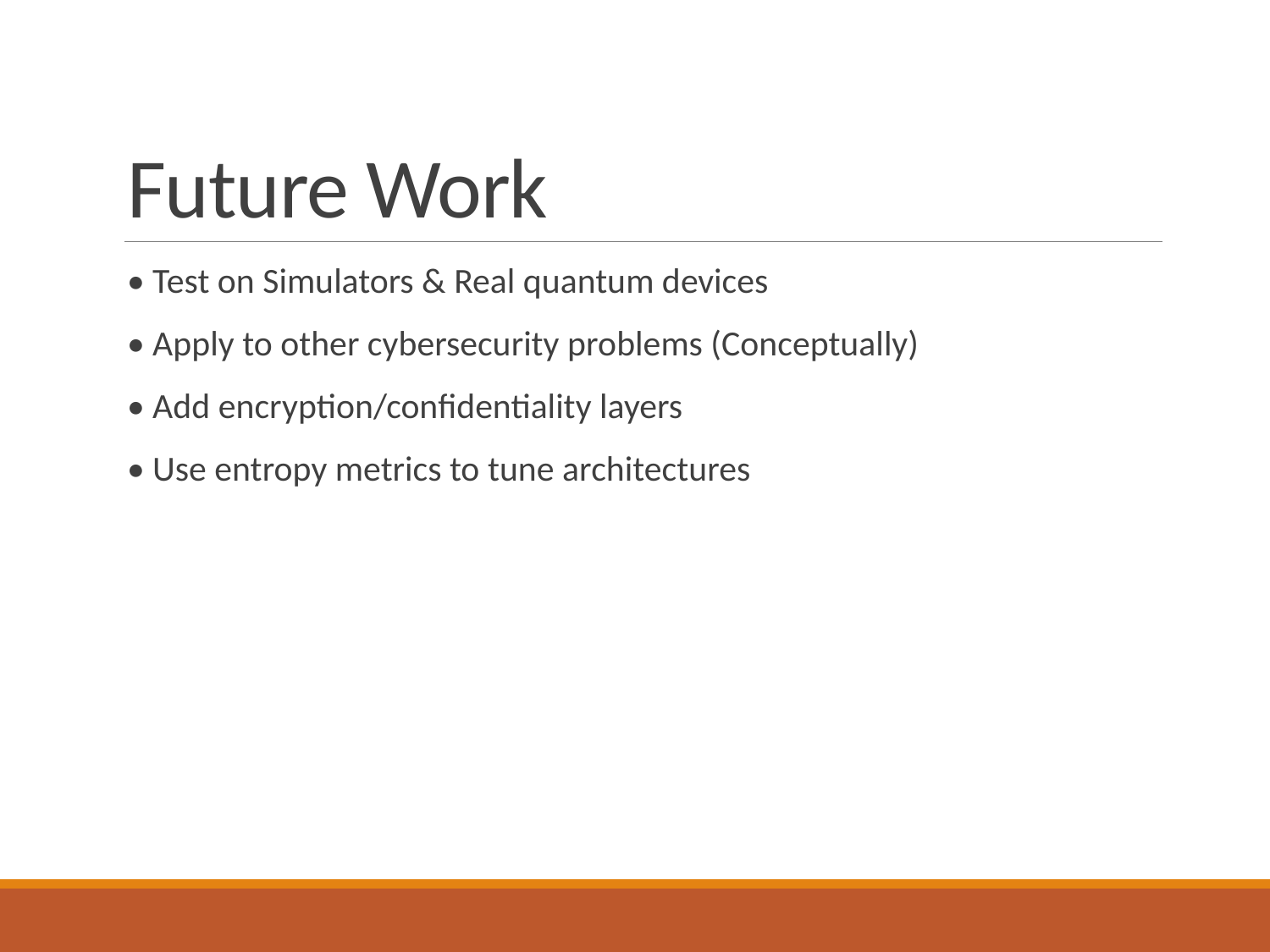

# Future Work
• Test on Simulators & Real quantum devices
• Apply to other cybersecurity problems (Conceptually)
• Add encryption/confidentiality layers
• Use entropy metrics to tune architectures